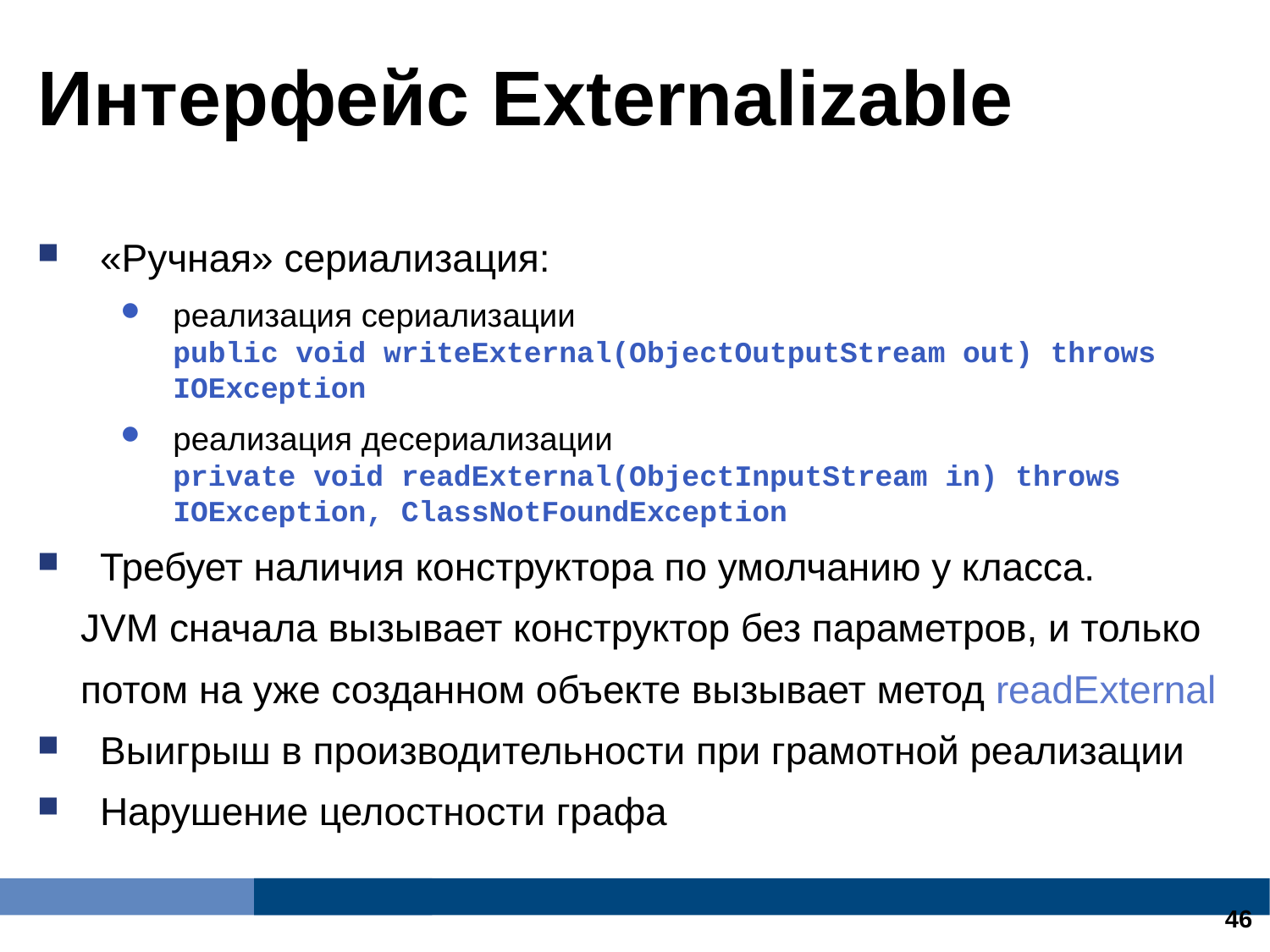

Интерфейс Externalizable
«Ручная» сериализация:
реализация сериализации
public void writeExternal(ObjectOutputStream out) throws IOException
реализация десериализации
private void readExternal(ObjectInputStream in) throws IOException, ClassNotFoundException
Требует наличия конструктора по умолчанию у класса.
    JVM сначала вызывает конструктор без параметров, и только
    потом на уже созданном объекте вызывает метод readExternal
Выигрыш в производительности при грамотной реализации
Нарушение целостности графа
46